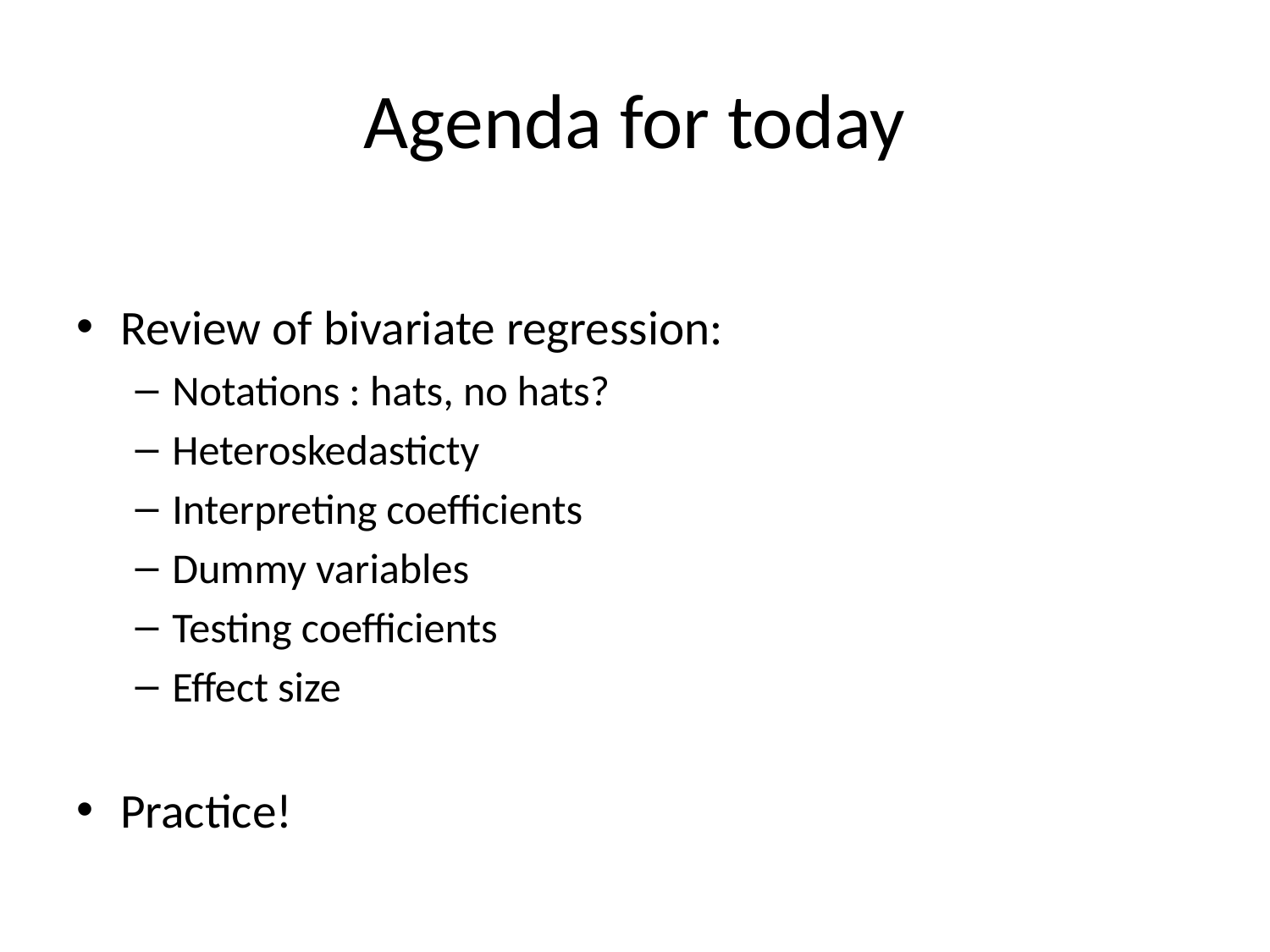

# Agenda for today

Review of bivariate regression:
Notations : hats, no hats?
Heteroskedasticty
Interpreting coefficients
Dummy variables
Testing coefficients
Effect size

Practice!